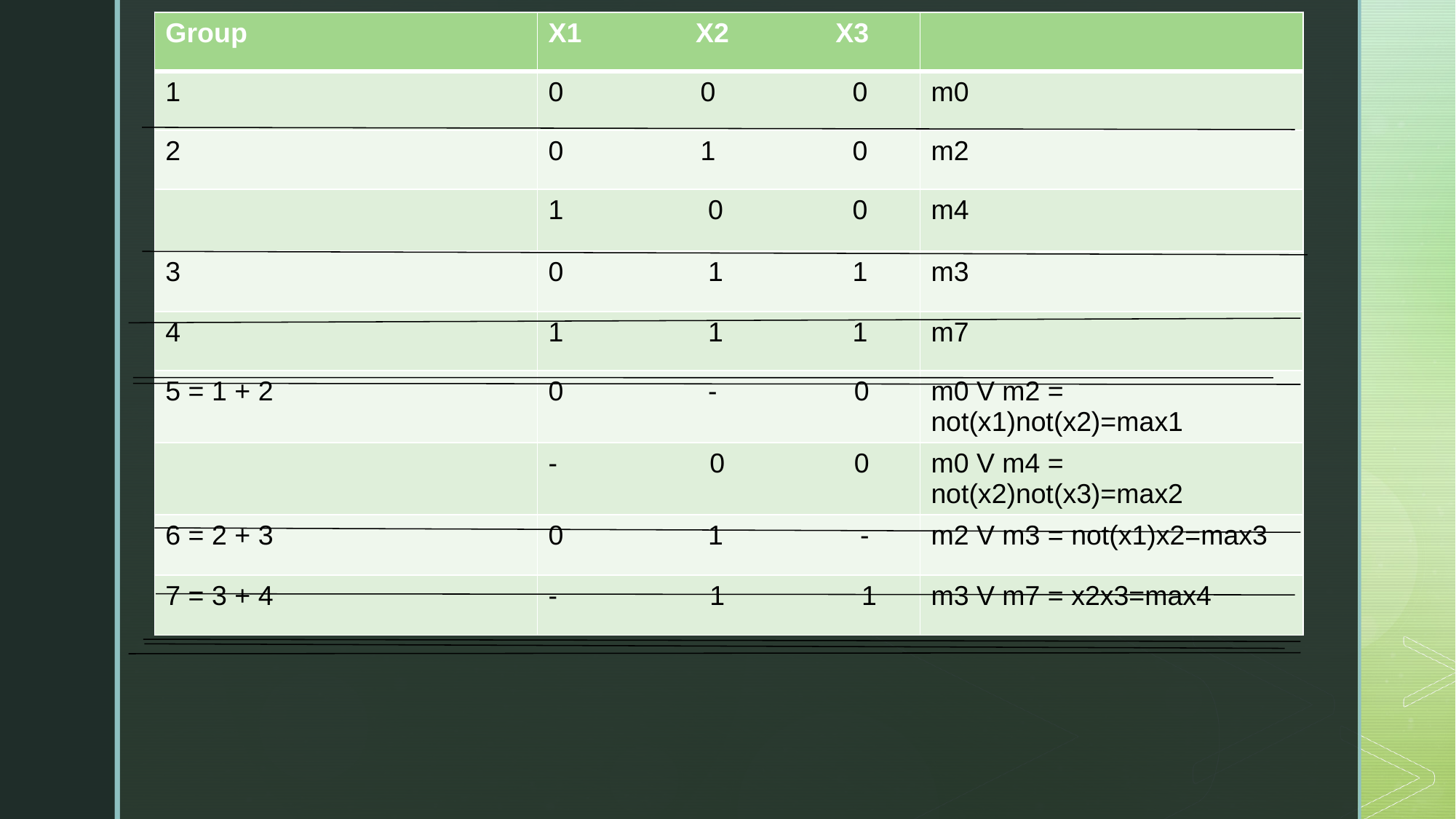

| Group | X1               X2              X3 |  |
| --- | --- | --- |
| 1 | 0                  0                  0 | m0 |
| 2 | 0                  1                  0 | m2 |
|  | 1                   0                 0 | m4 |
| 3 | 0                   1                 1 | m3 |
| 4 | 1                   1                 1 | m7 |
| 5 = 1 + 2 | 0                   -                  0 | m0 V m2 = not(x1)not(x2)=max1 |
|  | -                    0                 0 | m0 V m4 = not(x2)not(x3)=max2 |
| 6 = 2 + 3 | 0                   1                  - | m2 V m3 = not(x1)x2=max3 |
| 7 = 3 + 4 | -                    1                  1 | m3 V m7 = x2x3=max4 |